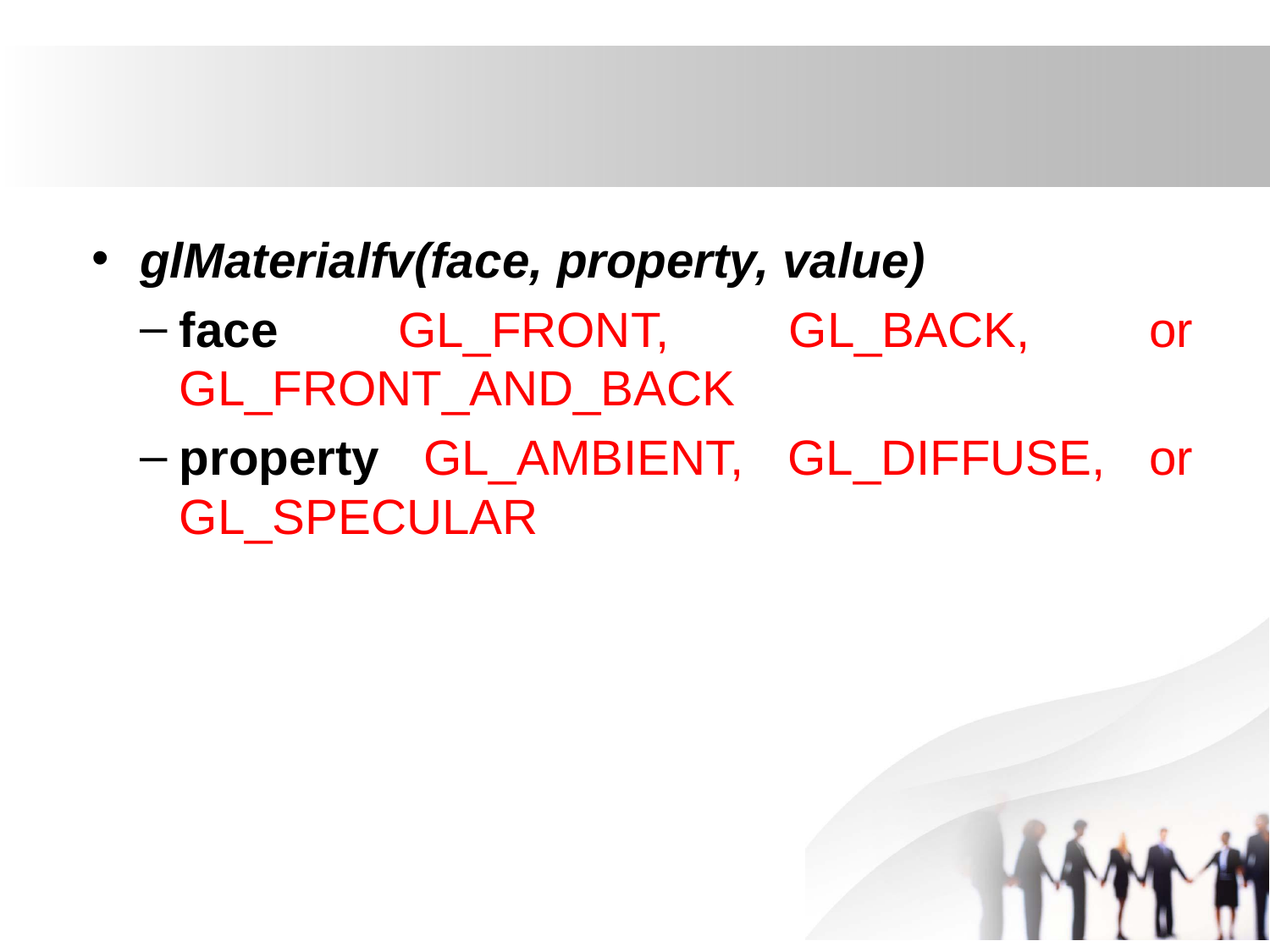

#
glMaterialfv(face, property, value)
face GL_FRONT, GL_BACK, or GL_FRONT_AND_BACK
property GL_AMBIENT, GL_DIFFUSE, or GL_SPECULAR